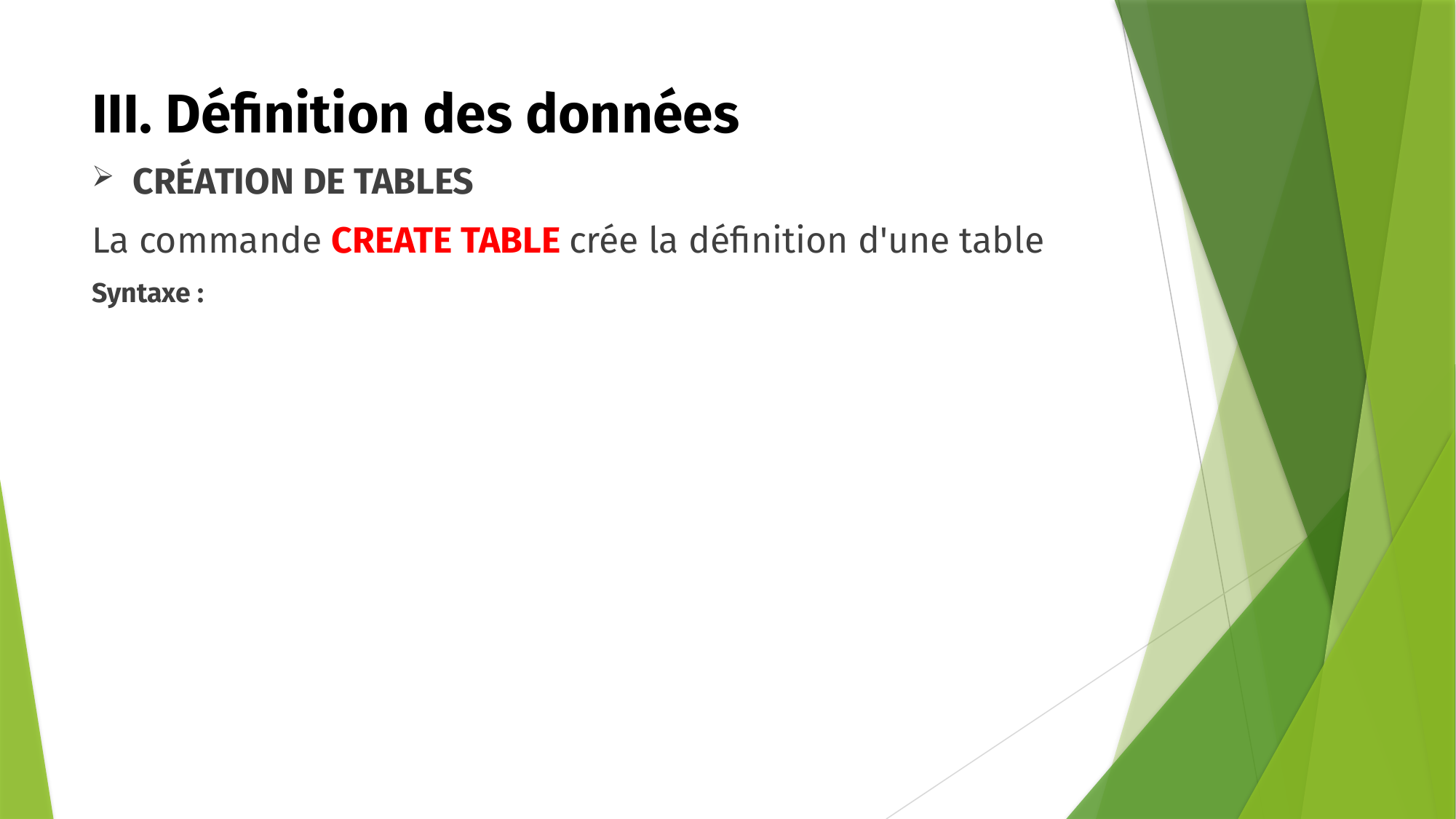

# III. Définition des données
CRÉATION DE TABLES
La commande CREATE TABLE crée la définition d'une table
Syntaxe :